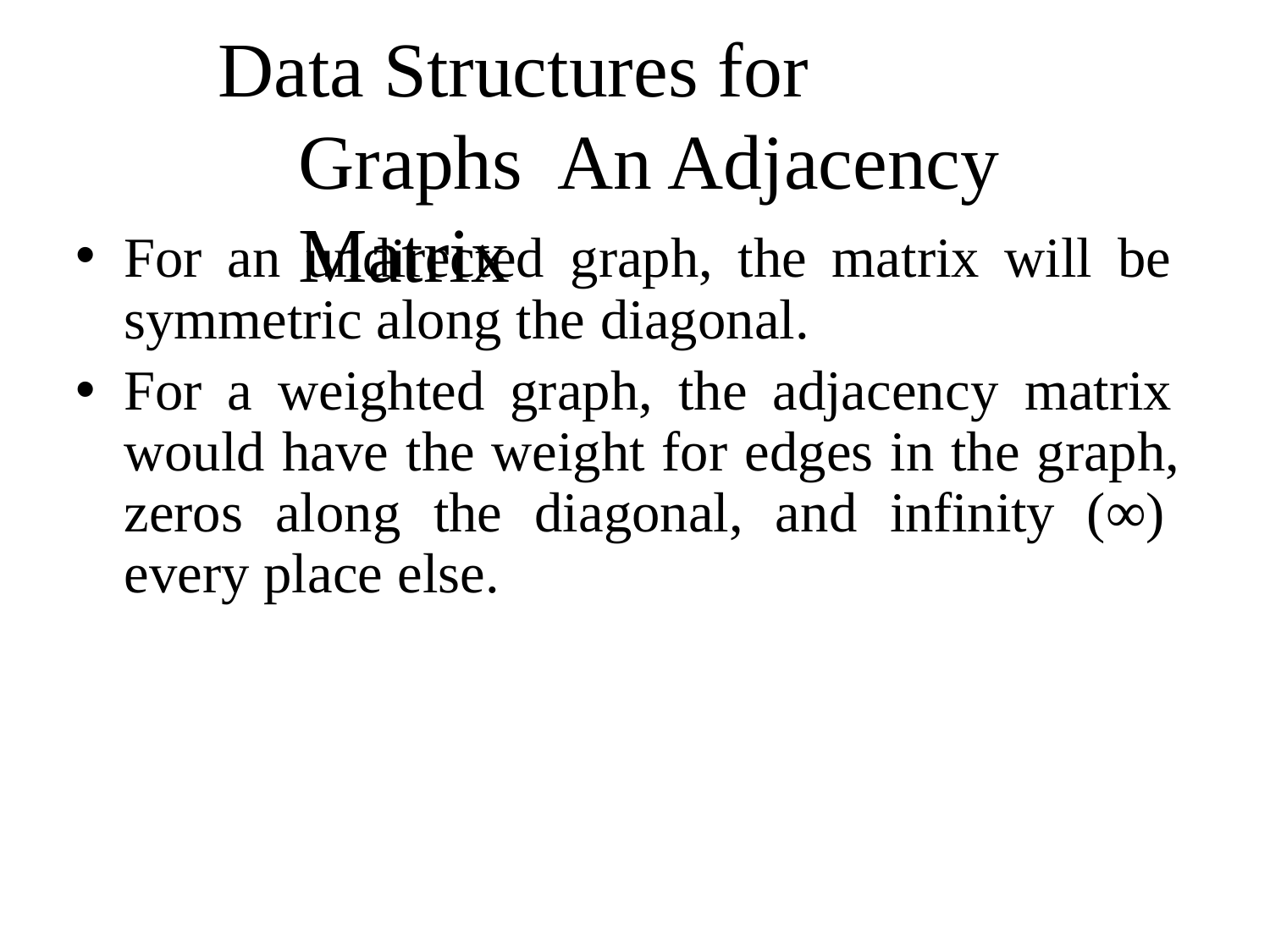

# Data Structures for Graphs  An Adjacency Matrix
For an undirected graph, the matrix will be  symmetric along the diagonal.
For a weighted graph, the adjacency matrix  would have the weight for edges in the graph,  zeros along the diagonal, and infinity (∞)  every place else.